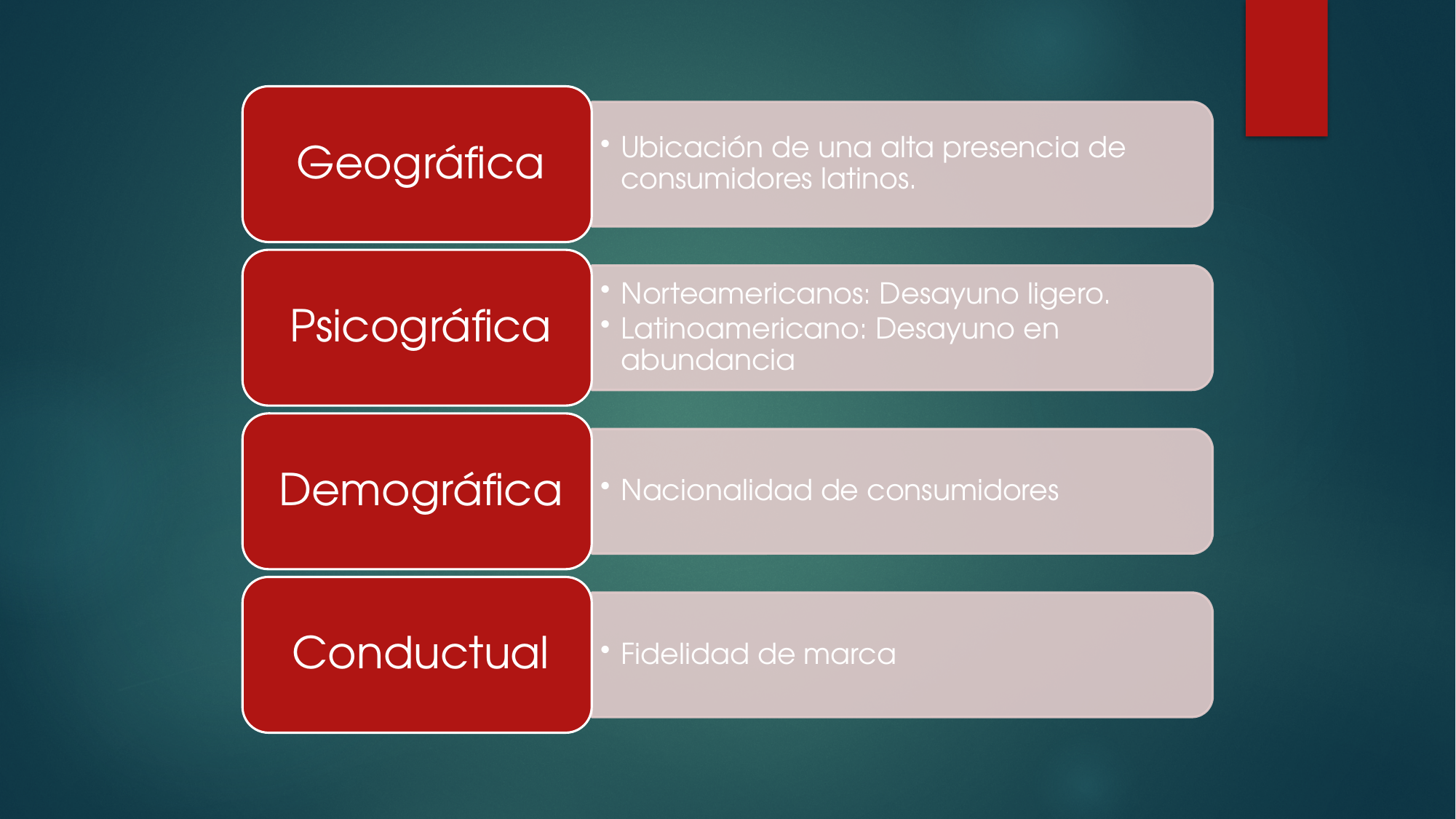

Ubicación de una alta presencia de consumidores latinos.
Geográfica
Norteamericanos: Desayuno ligero.
Latinoamericano: Desayuno en abundancia
Psicográfica
Nacionalidad de consumidores
Demográfica
Fidelidad de marca
Conductual